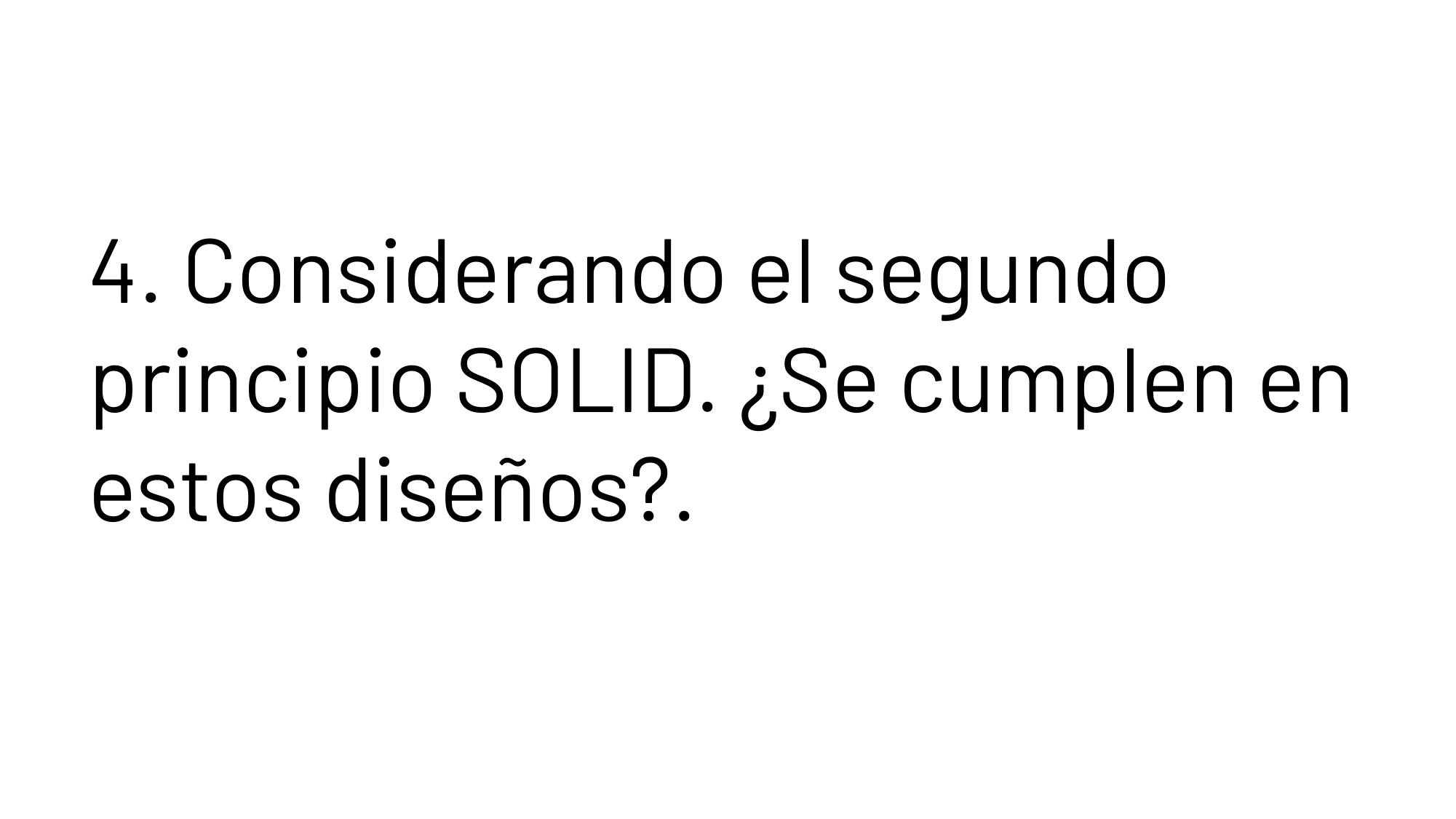

4. Considerando el segundo principio SOLID. ¿Se cumplen en estos diseños?.